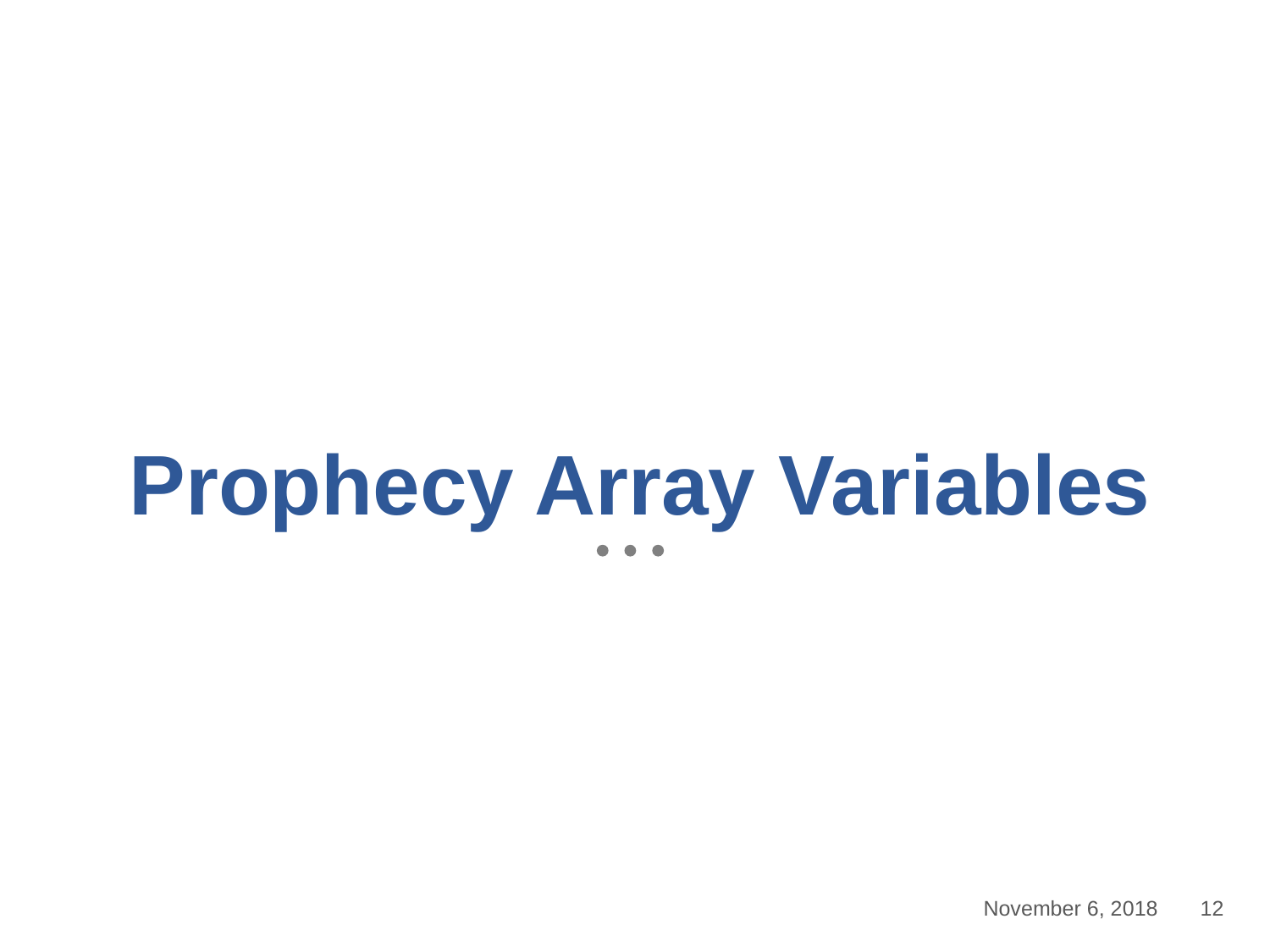

# Prophecy Array Variables

November 6, 2018
12